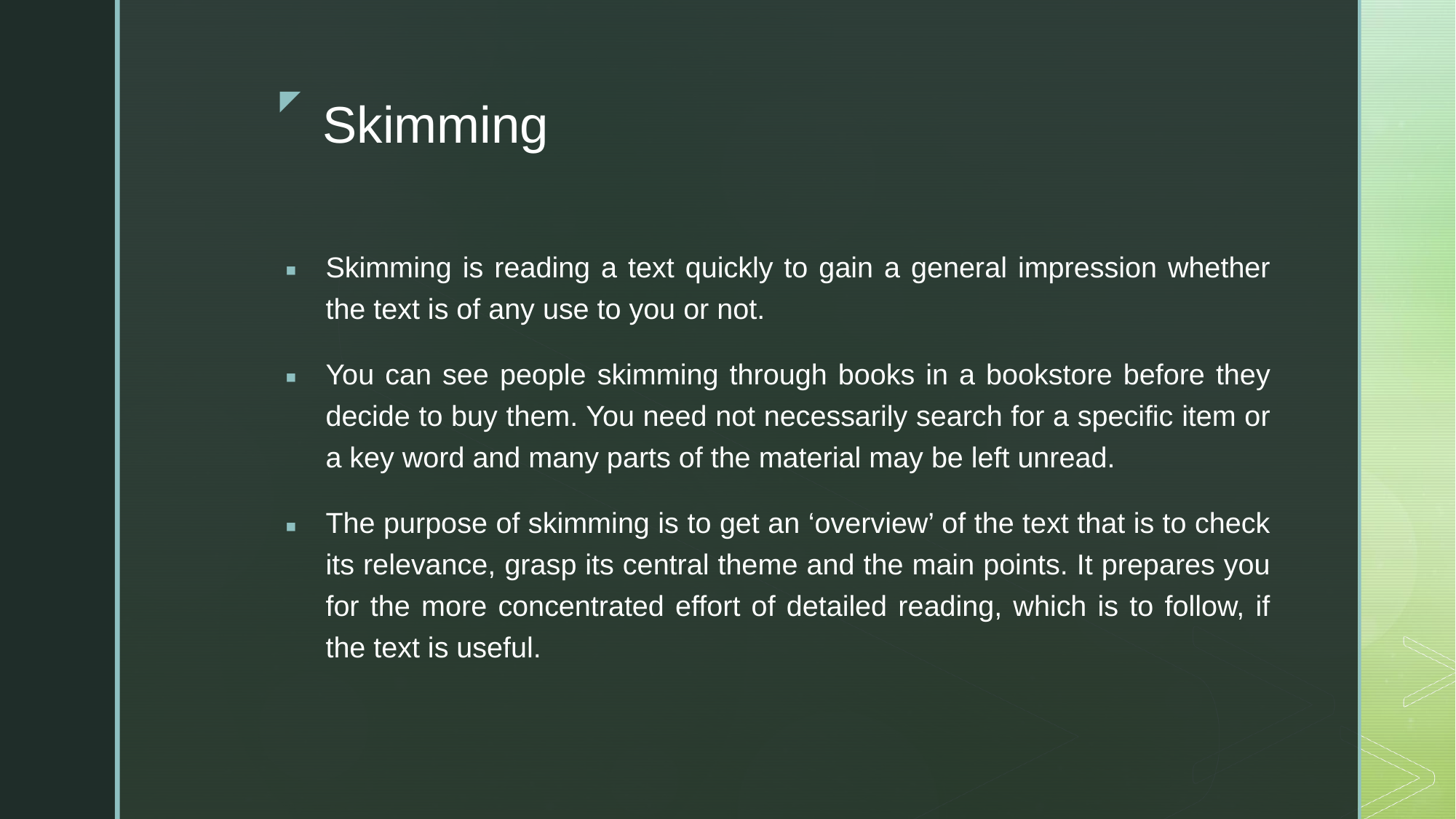

# Skimming
Skimming is reading a text quickly to gain a general impression whether the text is of any use to you or not.
You can see people skimming through books in a bookstore before they decide to buy them. You need not necessarily search for a specific item or a key word and many parts of the material may be left unread.
The purpose of skimming is to get an ‘overview’ of the text that is to check its relevance, grasp its central theme and the main points. It prepares you for the more concentrated effort of detailed reading, which is to follow, if the text is useful.